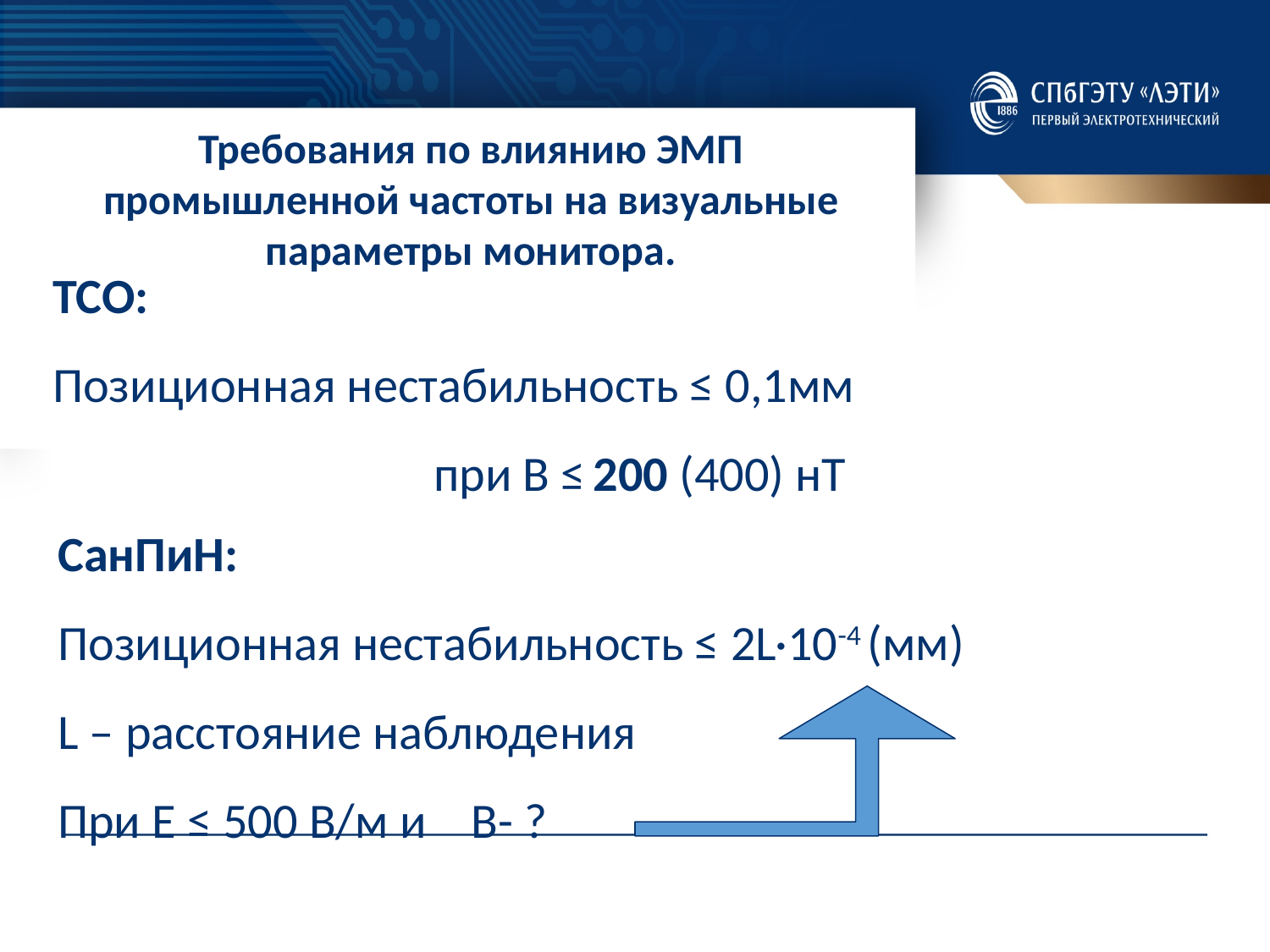

Требования по влиянию ЭМП промышленной частоты на визуальные параметры монитора.
ТСО:
Позиционная нестабильность ≤ 0,1мм
при В ≤ 200 (400) нТ
СанПиН:
Позиционная нестабильность ≤ 2L·10-4 (мм)
L – расстояние наблюдения
При Е ≤ 500 В/м и    В- ?